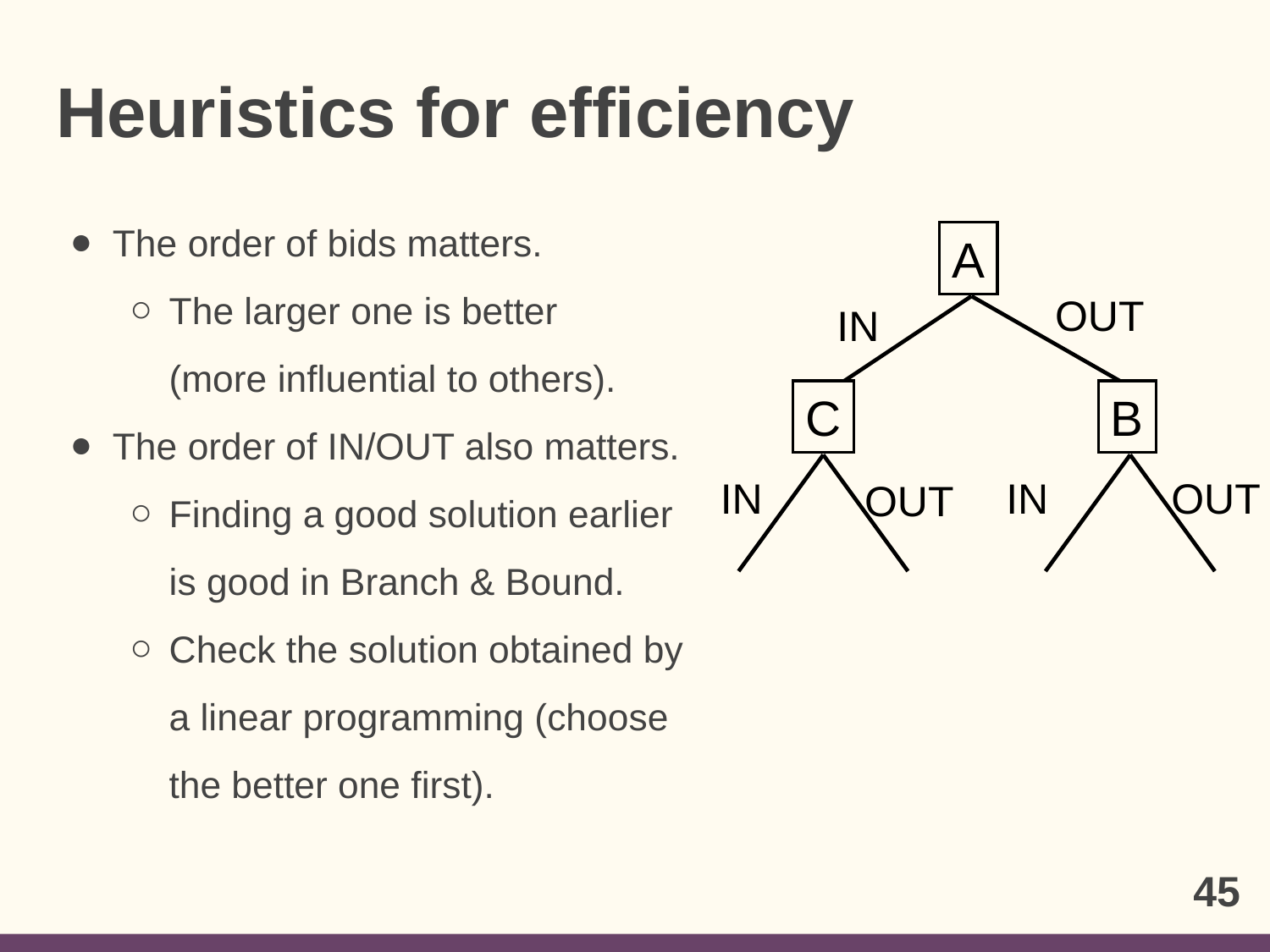

# Heuristics for efficiency
The order of bids matters.
The larger one is better
(more influential to others).
The order of IN/OUT also matters.
Finding a good solution earlier is good in Branch & Bound.
Check the solution obtained by a linear programming (choose the better one first).
A
OUT
IN

C
B

IN
IN
OUT
OUT
45